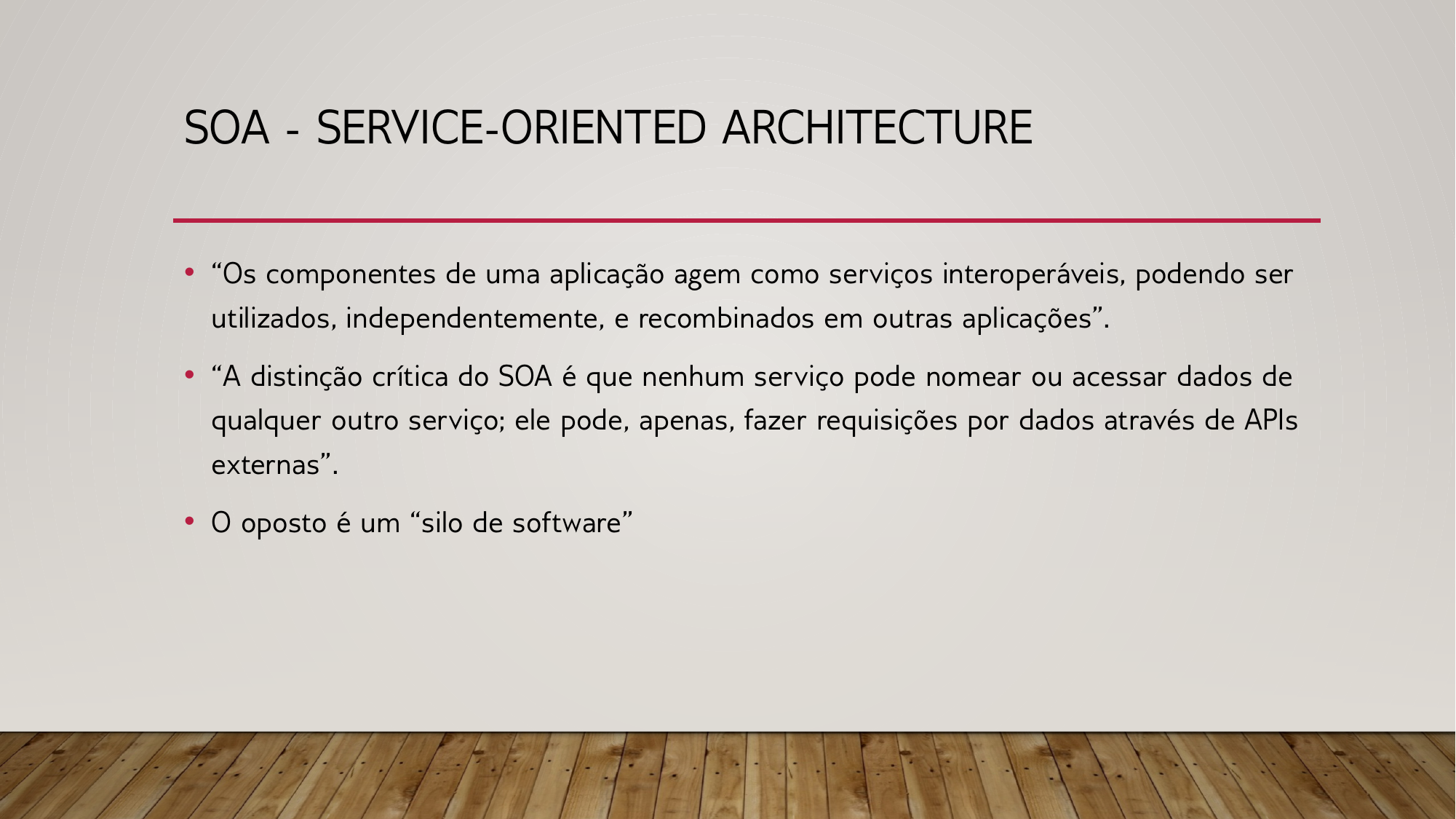

# Soa - Service-Oriented Architecture
“Os componentes de uma aplicação agem como serviços interoperáveis, podendo ser utilizados, independentemente, e recombinados em outras aplicações”.
“A distinção crítica do SOA é que nenhum serviço pode nomear ou acessar dados de qualquer outro serviço; ele pode, apenas, fazer requisições por dados através de APIs externas”.
O oposto é um “silo de software”